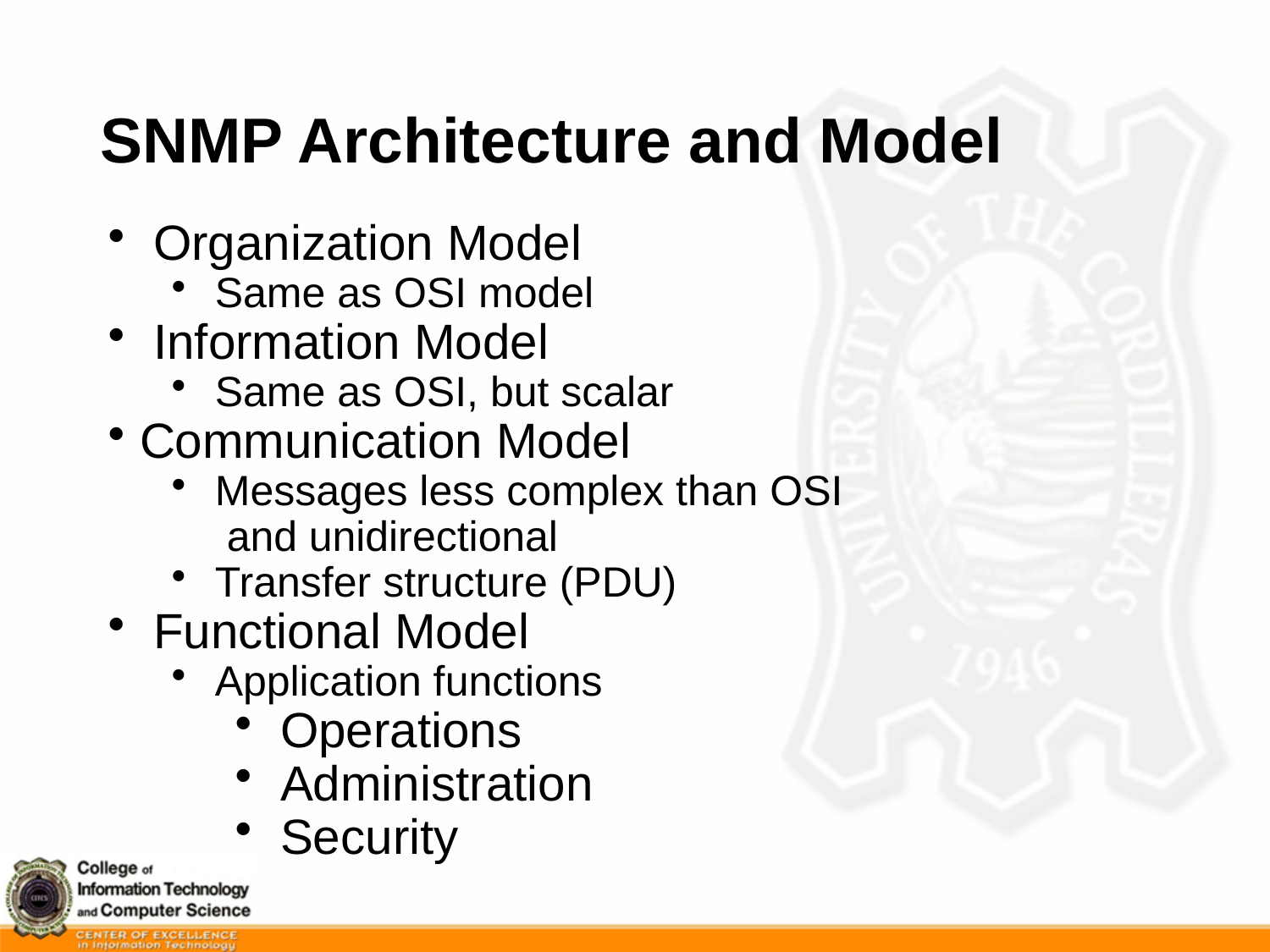

# SNMP Architecture and Model
 Organization Model
 Same as OSI model
 Information Model
 Same as OSI, but scalar
Communication Model
 Messages less complex than OSI
  and unidirectional
 Transfer structure (PDU)
 Functional Model
 Application functions
 Operations
 Administration
 Security